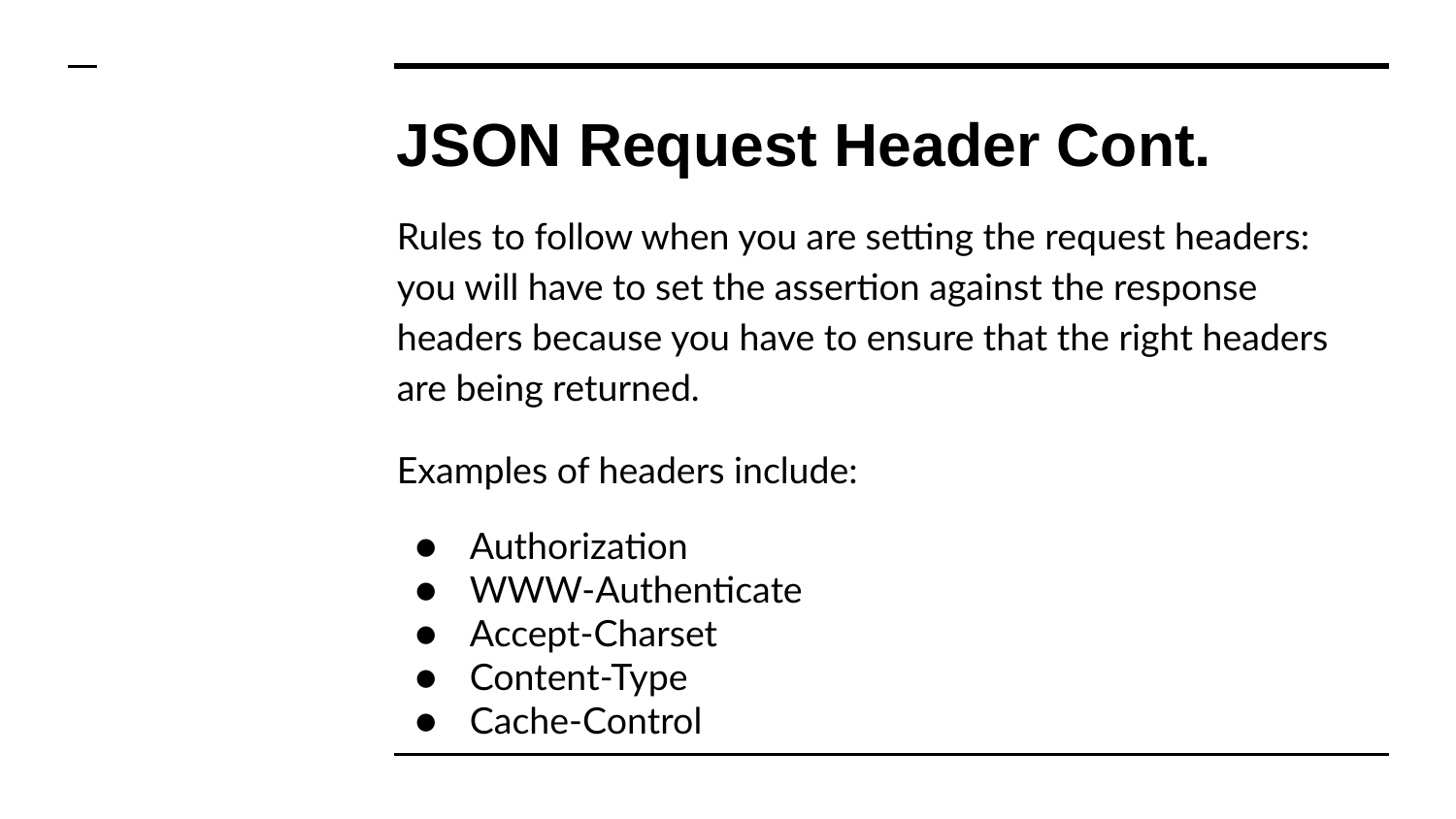

# JSON Request Header Cont.

Rules to follow when you are setting the request headers: you will have to set the assertion against the response headers because you have to ensure that the right headers are being returned.
Examples of headers include:
Authorization
WWW-Authenticate
Accept-Charset
Content-Type
Cache-Control